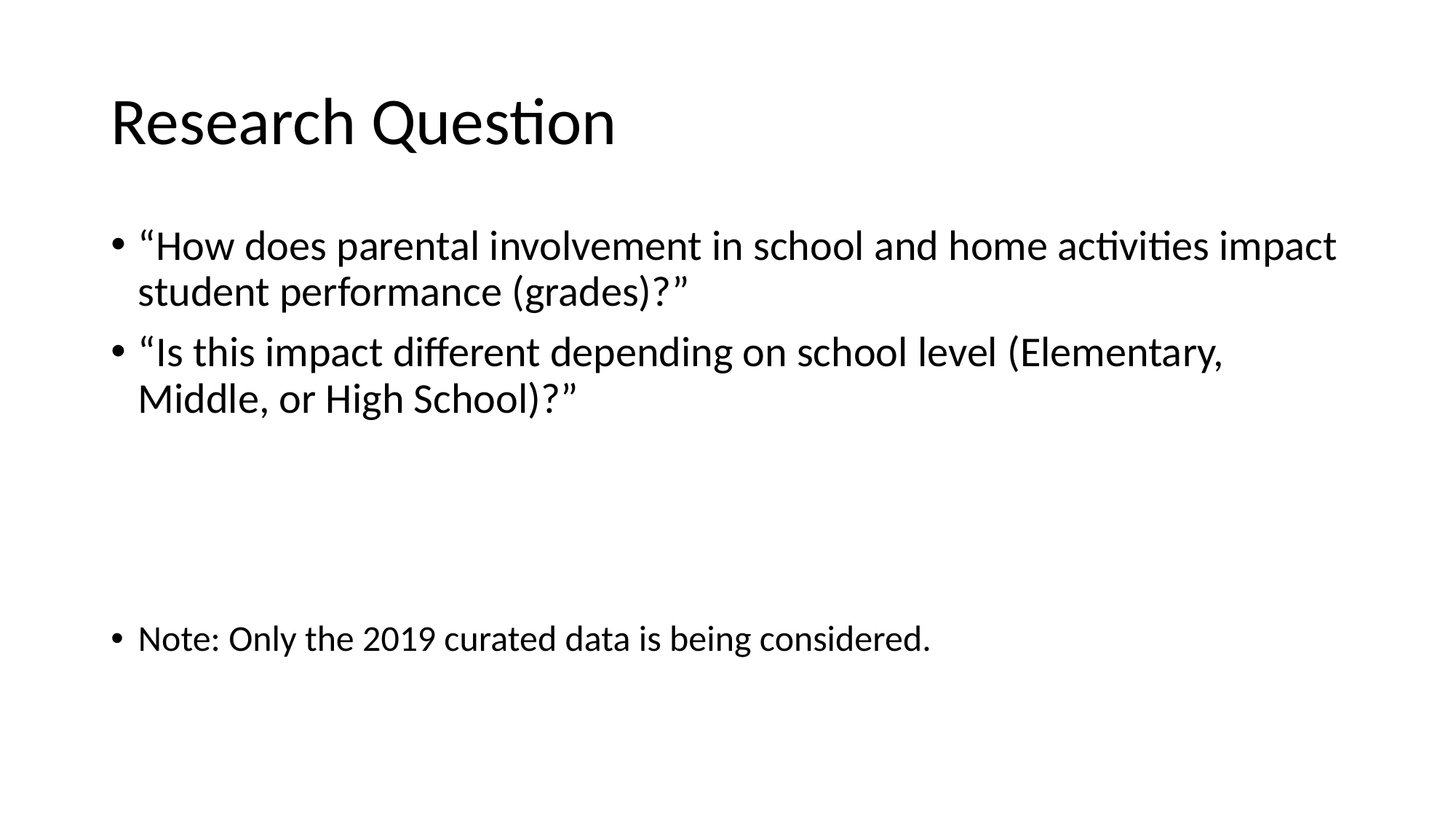

# Research Question
“How does parental involvement in school and home activities impact student performance (grades)?”
“Is this impact different depending on school level (Elementary, Middle, or High School)?”

Note: Only the 2019 curated data is being considered.